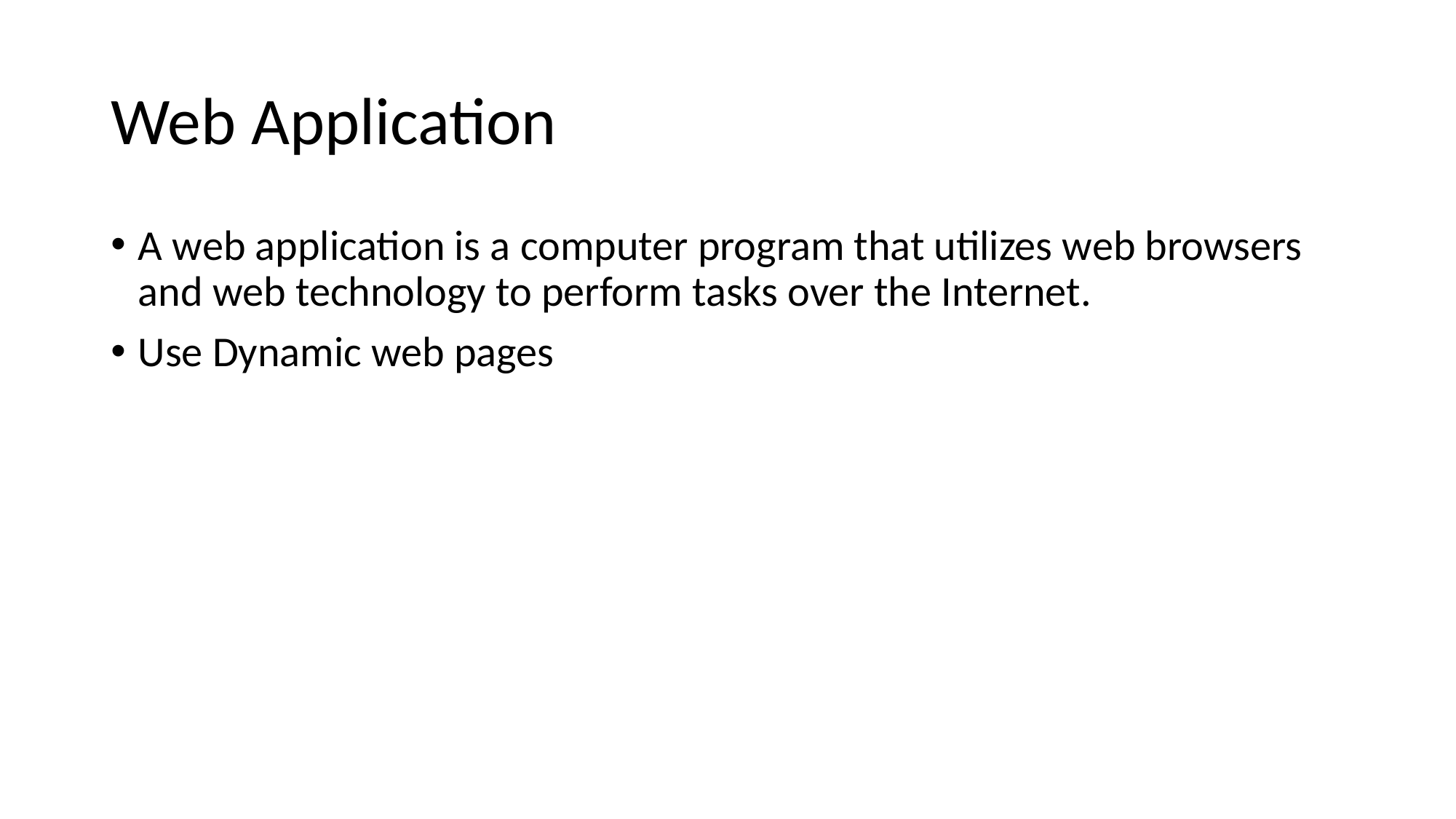

# Web Application
A web application is a computer program that utilizes web browsers and web technology to perform tasks over the Internet.
Use Dynamic web pages